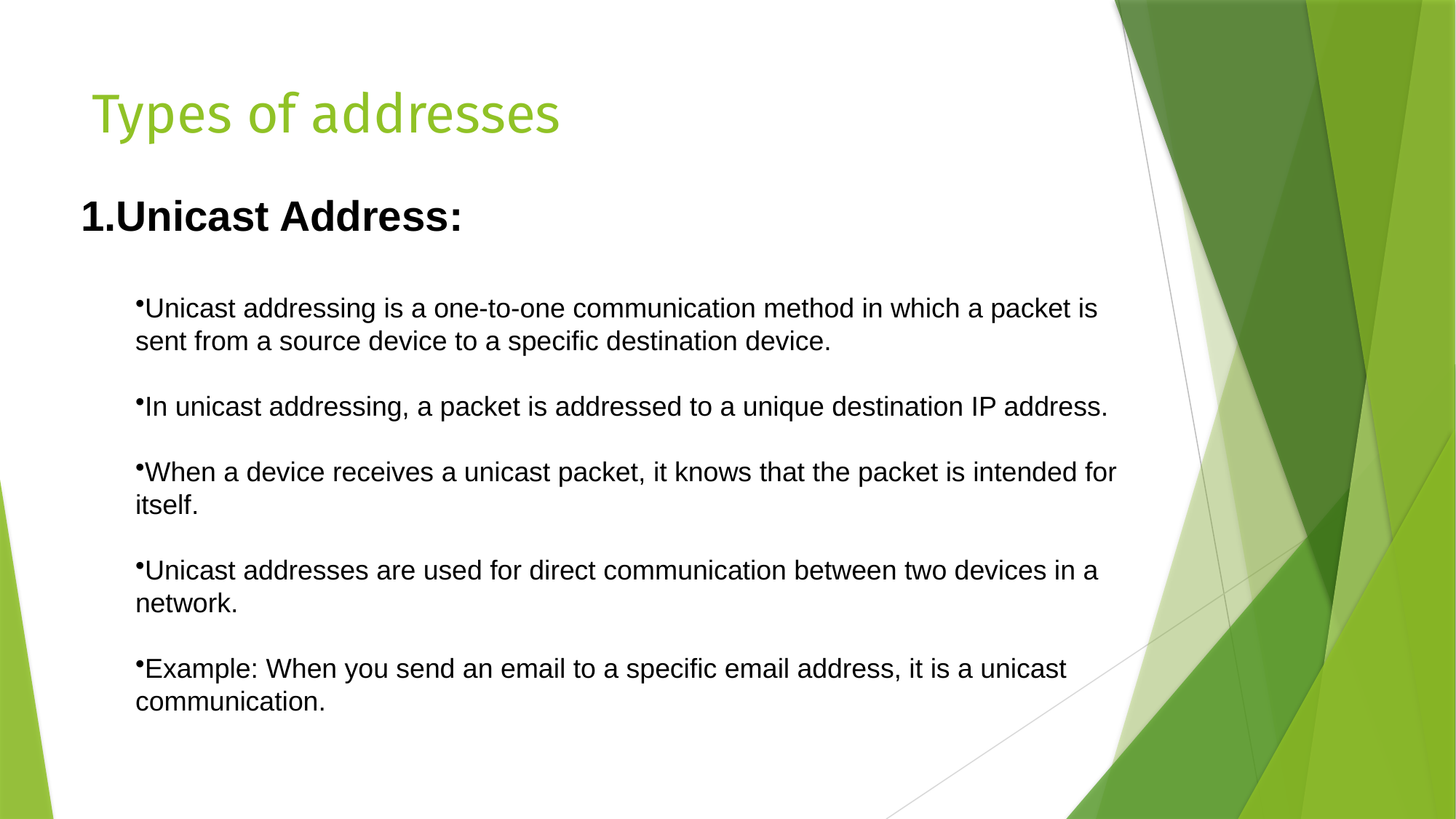

# Types of addresses

Unicast Address:

Unicast addressing is a one-to-one communication method in which a packet is sent from a source device to a specific destination device.

In unicast addressing, a packet is addressed to a unique destination IP address.

When a device receives a unicast packet, it knows that the packet is intended for itself.

Unicast addresses are used for direct communication between two devices in a network.

Example: When you send an email to a specific email address, it is a unicast communication.